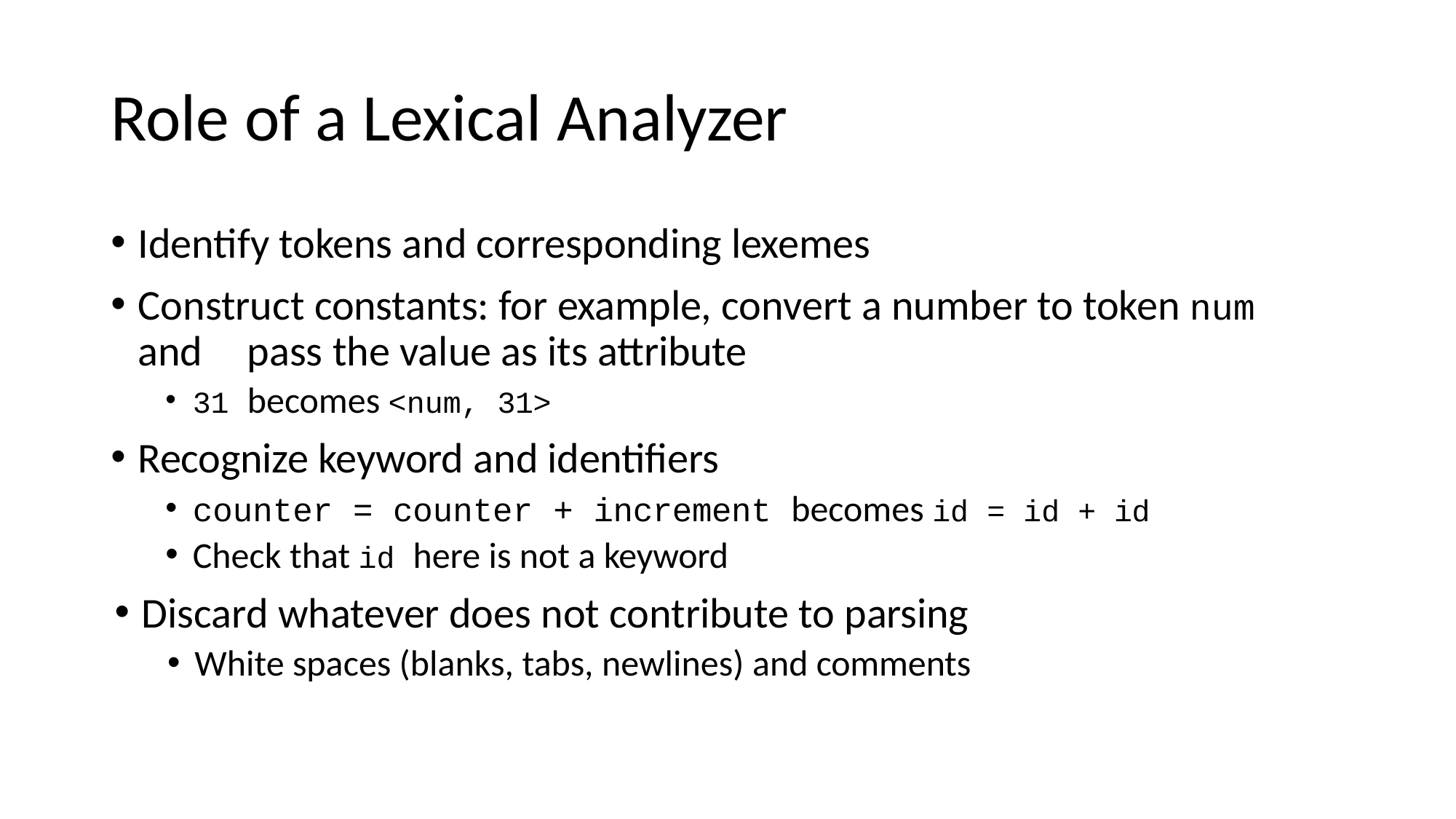

# Role of a Lexical Analyzer
Identify tokens and corresponding lexemes
Construct constants: for example, convert a number to token num and 	pass the value as its attribute
31 becomes <num, 31>
Recognize keyword and identifiers
counter = counter + increment becomes id = id + id
Check that id here is not a keyword
Discard whatever does not contribute to parsing
White spaces (blanks, tabs, newlines) and comments